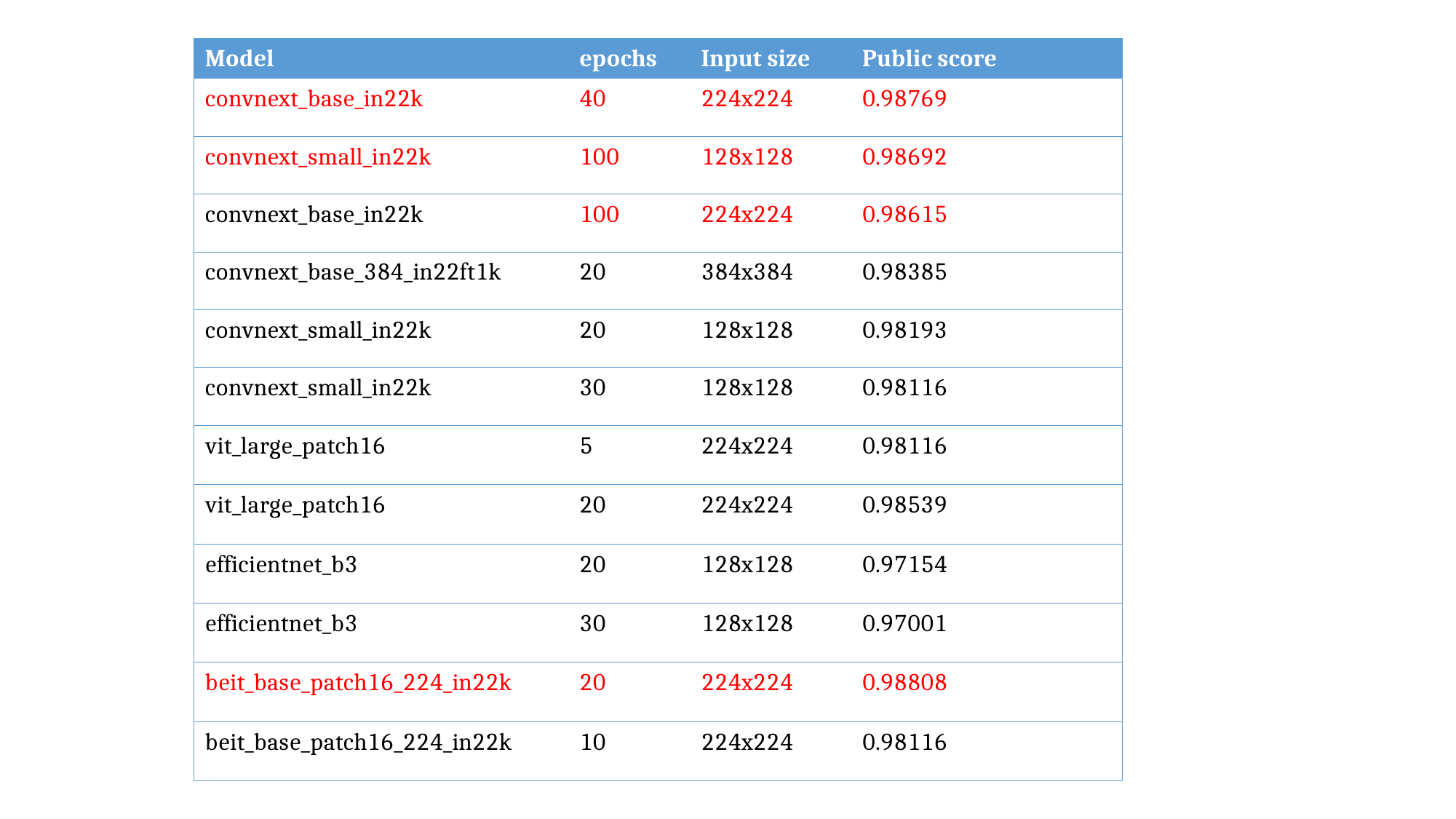

| Model | epochs | Input size | Public score |
| --- | --- | --- | --- |
| convnext\_base\_in22k | 40 | 224x224 | 0.98769 |
| convnext\_small\_in22k | 100 | 128x128 | 0.98692 |
| convnext\_base\_in22k | 100 | 224x224 | 0.98615 |
| convnext\_base\_384\_in22ft1k | 20 | 384x384 | 0.98385 |
| convnext\_small\_in22k | 20 | 128x128 | 0.98193 |
| convnext\_small\_in22k | 30 | 128x128 | 0.98116 |
| vit\_large\_patch16 | 5 | 224x224 | 0.98116 |
| vit\_large\_patch16 | 20 | 224x224 | 0.98539 |
| efficientnet\_b3 | 20 | 128x128 | 0.97154 |
| efficientnet\_b3 | 30 | 128x128 | 0.97001 |
| beit\_base\_patch16\_224\_in22k | 20 | 224x224 | 0.98808 |
| beit\_base\_patch16\_224\_in22k | 10 | 224x224 | 0.98116 |